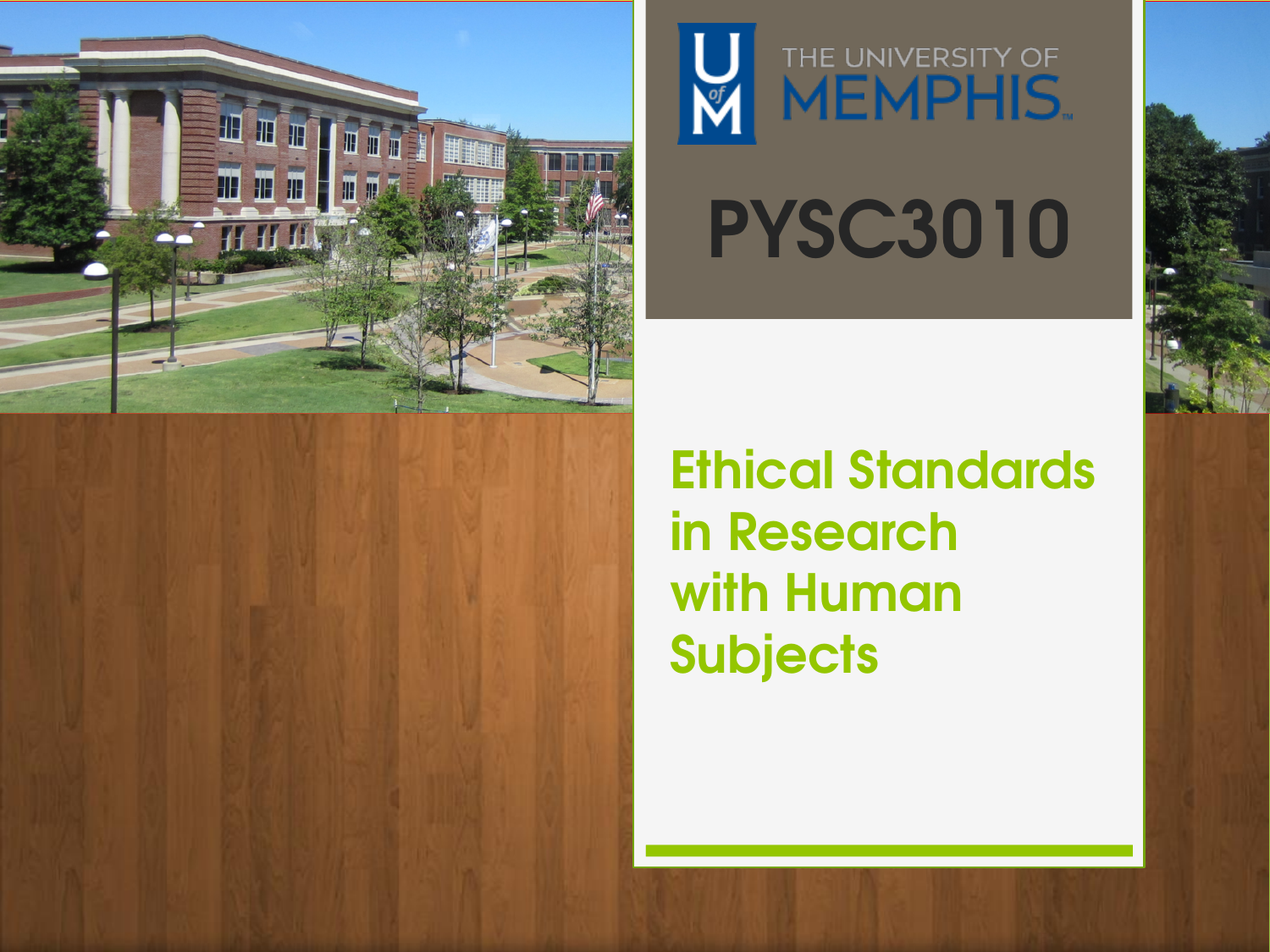

# Ethical Standards in Research with Human Subjects